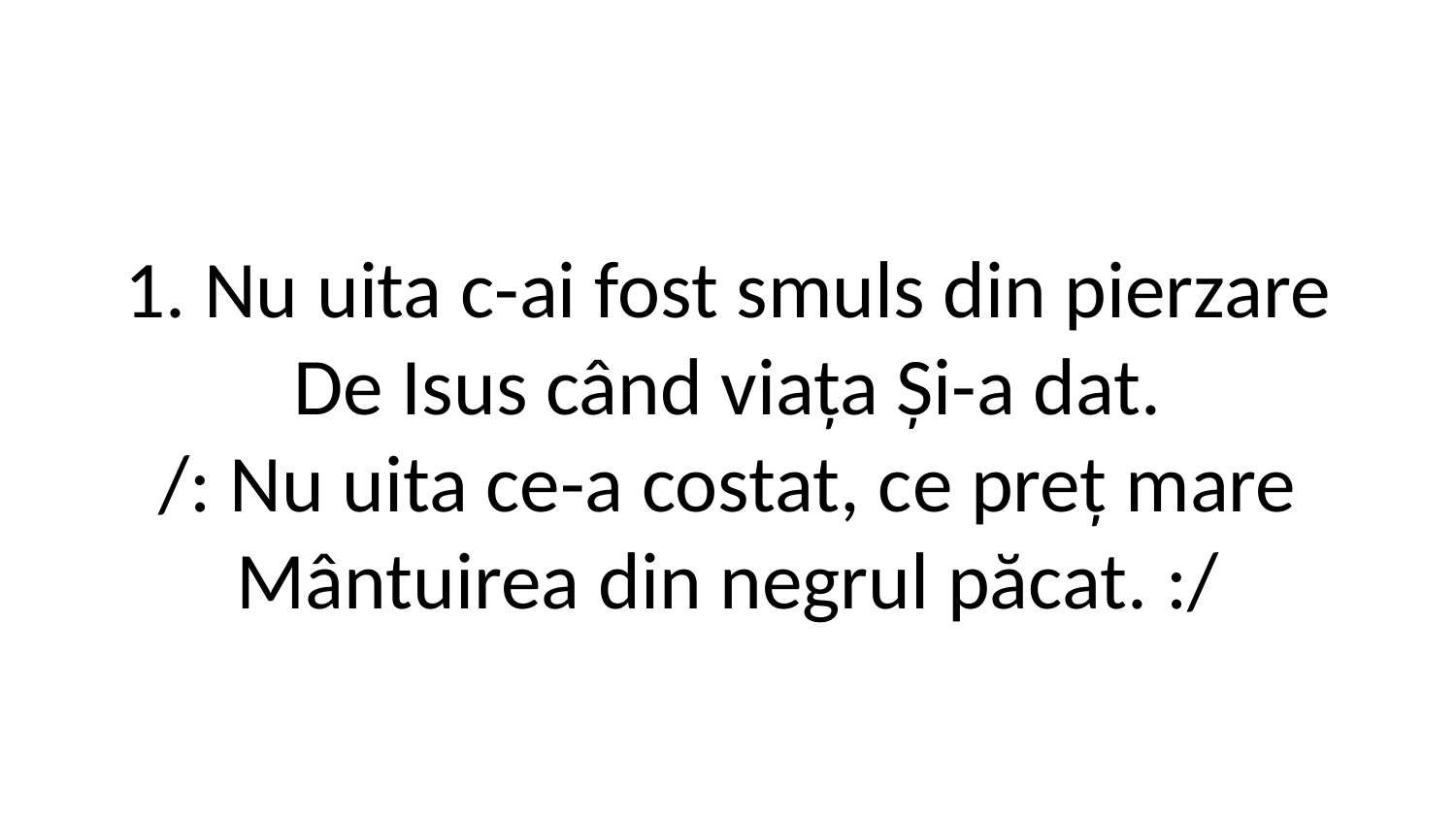

1. Nu uita c-ai fost smuls din pierzare
De Isus când viața Și-a dat.
/: Nu uita ce-a costat, ce preț mare
Mântuirea din negrul păcat. :/